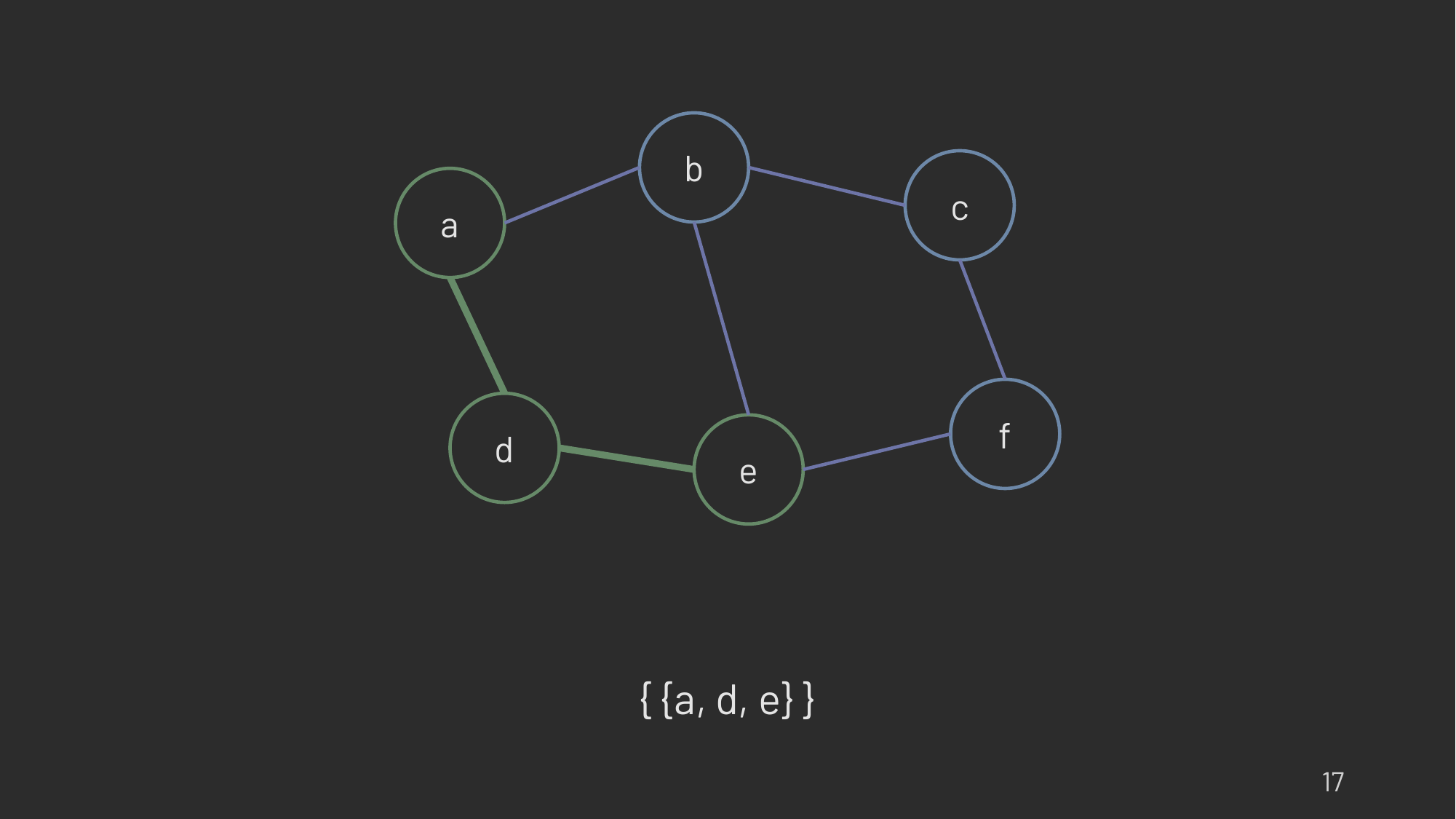

b
c
a
f
d
e
{ {a, d, e} }
17